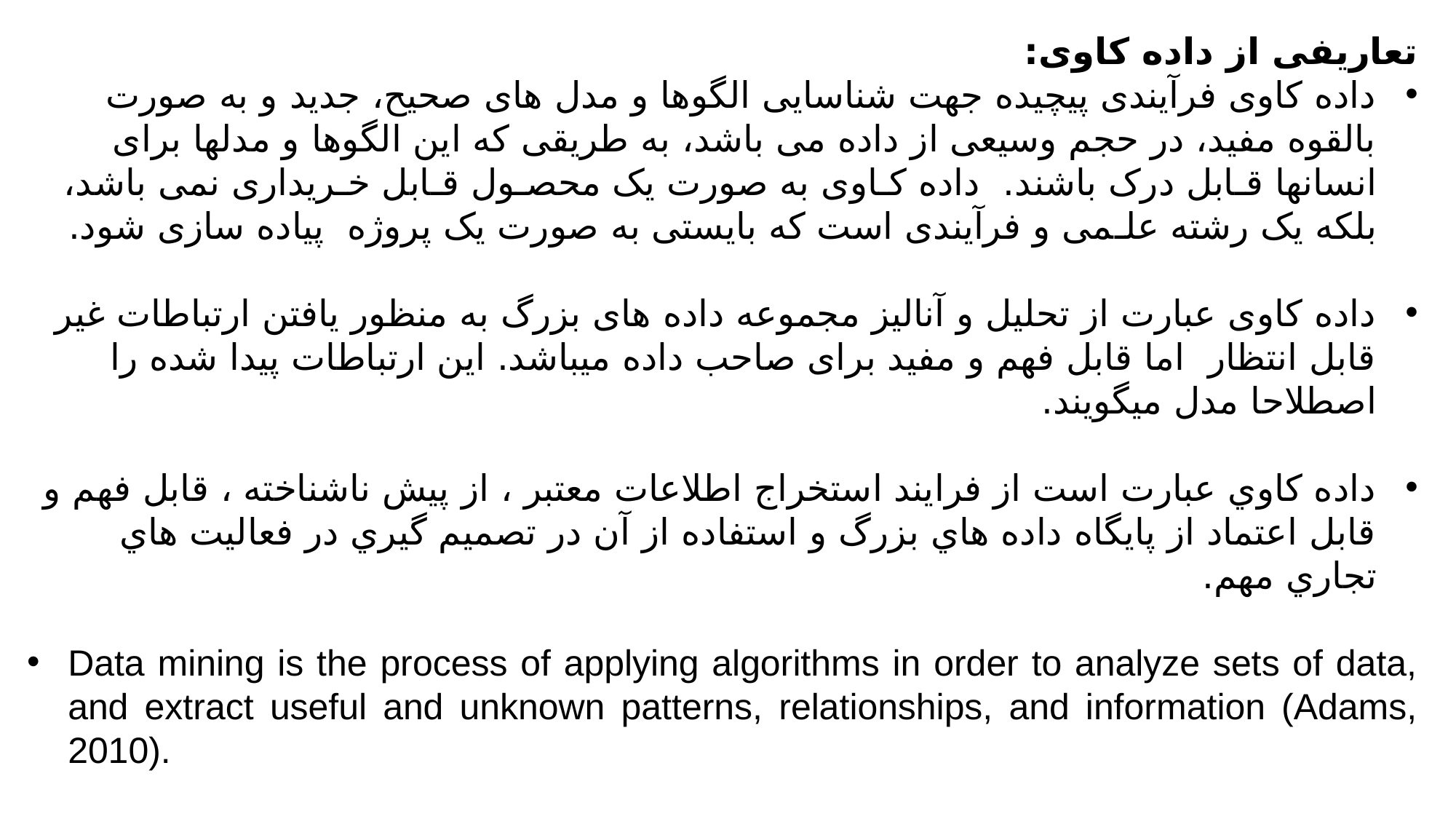

تعاریفی از داده کاوی:
داده کاوی فرآیندی پیچیده جهت شناسایی الگوها و مدل های صحیح، جدید و به صورت بالقوه مفید، در حجم وسیعی از داده می باشد، به طریقی که این الگوها و مدلها برای انسانها قـابل درک باشند.  داده کـاوی به صورت یک محصـول قـابل خـریداری نمی باشد، بلکه یک رشته علـمی و فرآیندی است که بایستی به صورت یک پروژه  پیاده سازی شود.

داده کاوی عبارت از تحلیل و آنالیز مجموعه داده های بزرگ به منظور یافتن ارتباطات غیر قابل انتظار  اما قابل فهم و مفید برای صاحب داده میباشد. این ارتباطات پیدا شده را اصطلاحا مدل میگویند.

داده کاوي عبارت است از فرايند استخراج اطلاعات معتبر ، از پيش ناشناخته ، قابل فهم و قابل اعتماد از پايگاه داده هاي بزرگ و استفاده از آن در تصميم گيري در فعاليت هاي تجاري مهم.

Data mining is the process of applying algorithms in order to analyze sets of data, and extract useful and unknown patterns, relationships, and information (Adams, 2010).